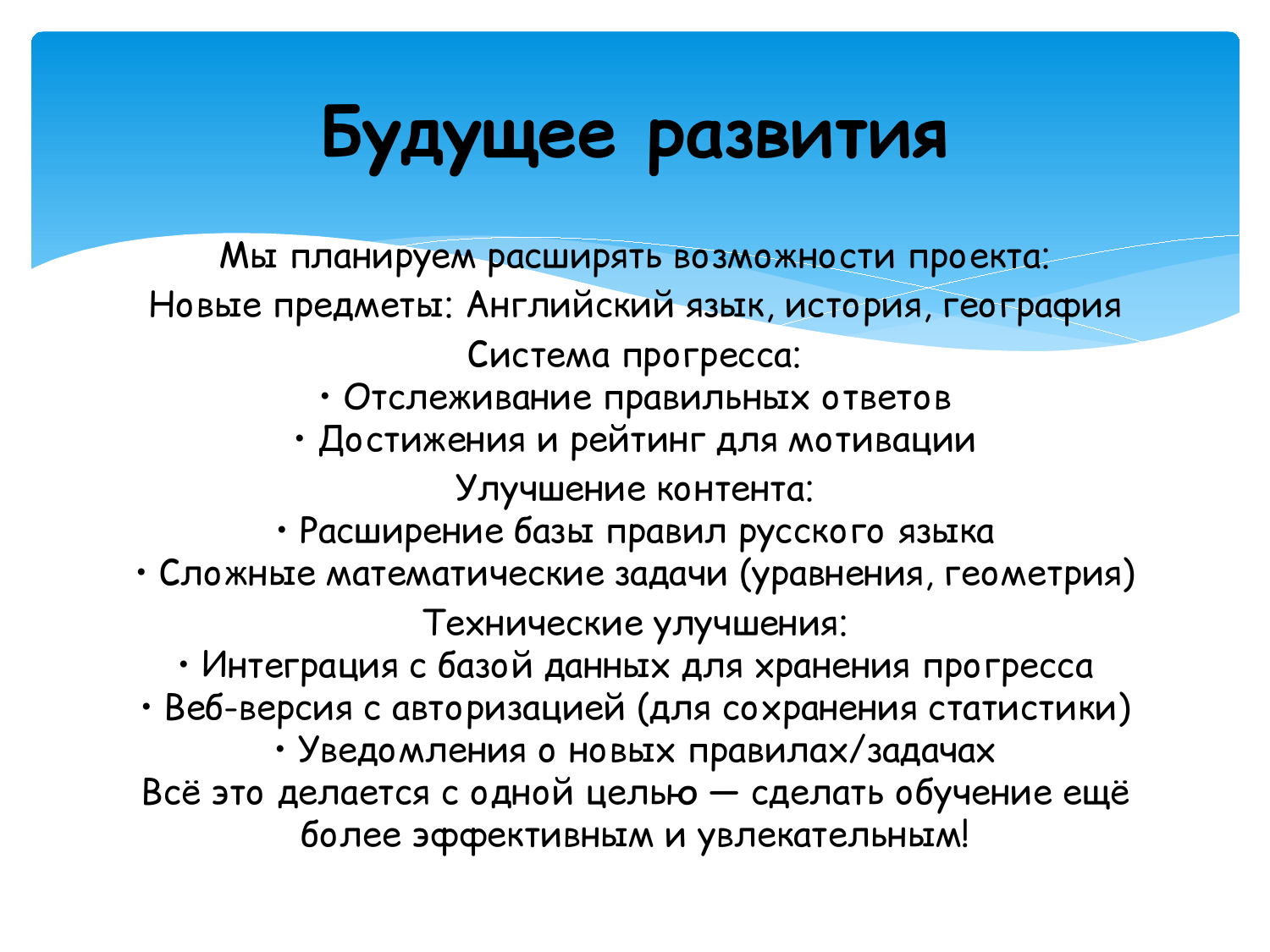

# Будущее развития
Мы планируем расширять возможности проекта:
Новые предметы: Английский язык, история, география
Система прогресса:
• Отслеживание правильных ответов
• Достижения и рейтинг для мотивации
Улучшение контента:
• Расширение базы правил русского языка
• Сложные математические задачи (уравнения, геометрия)
Технические улучшения:
• Интеграция с базой данных для хранения прогресса
• Веб-версия с авторизацией (для сохранения статистики)
• Уведомления о новых правилах/задачах
Всё это делается с одной целью — сделать обучение ещё более эффективным и увлекательным!